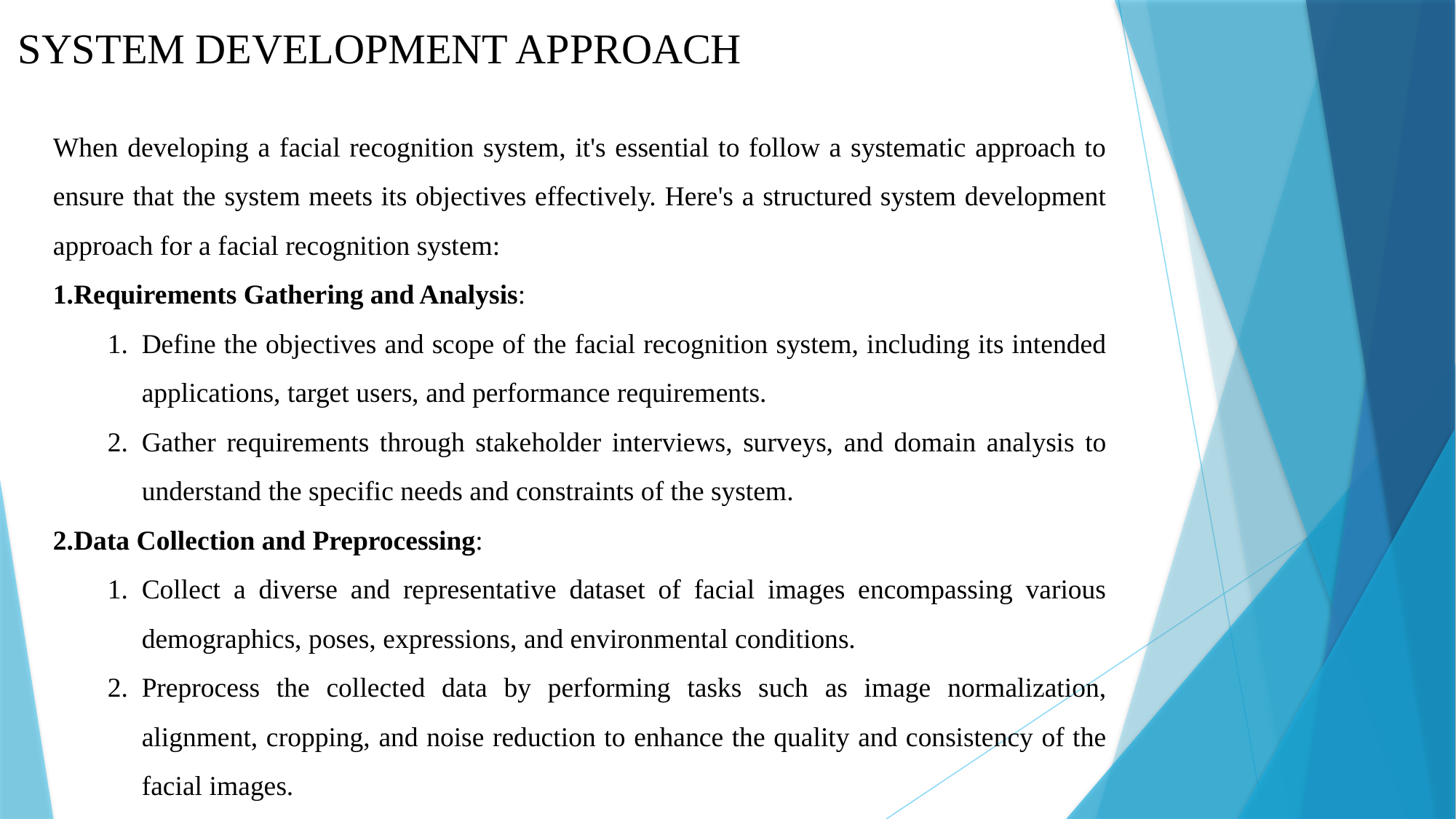

# SYSTEM DEVELOPMENT APPROACH

When developing a facial recognition system, it's essential to follow a systematic approach to ensure that the system meets its objectives effectively. Here's a structured system development approach for a facial recognition system:
Requirements Gathering and Analysis:
Define the objectives and scope of the facial recognition system, including its intended applications, target users, and performance requirements.
Gather requirements through stakeholder interviews, surveys, and domain analysis to understand the specific needs and constraints of the system.
Data Collection and Preprocessing:
Collect a diverse and representative dataset of facial images encompassing various demographics, poses, expressions, and environmental conditions.
Preprocess the collected data by performing tasks such as image normalization, alignment, cropping, and noise reduction to enhance the quality and consistency of the facial images.